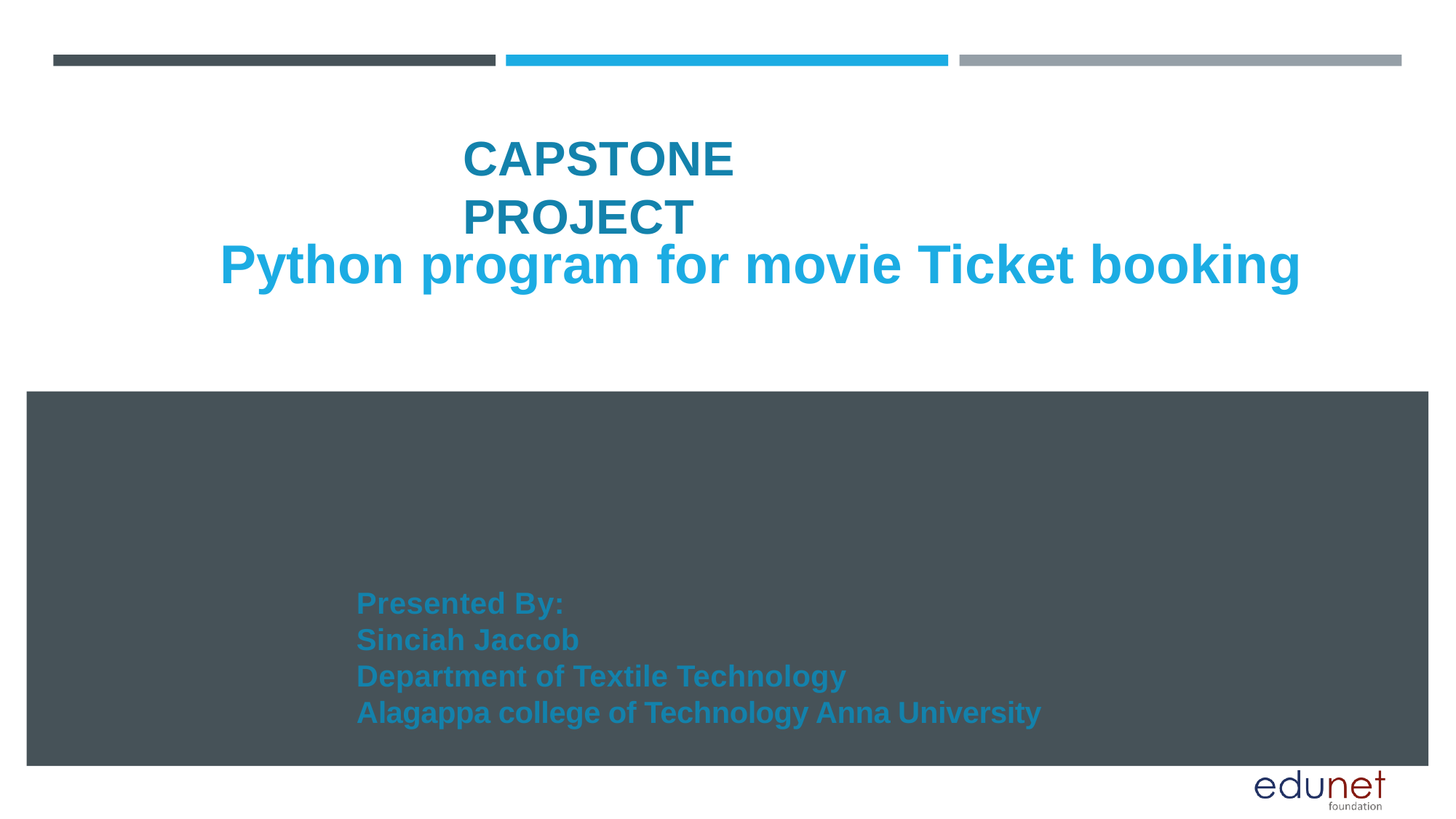

# CAPSTONE PROJECT
Python program for movie Ticket booking

Presented By:
Sinciah Jaccob
Department of Textile Technology
Alagappa college of Technology Anna University